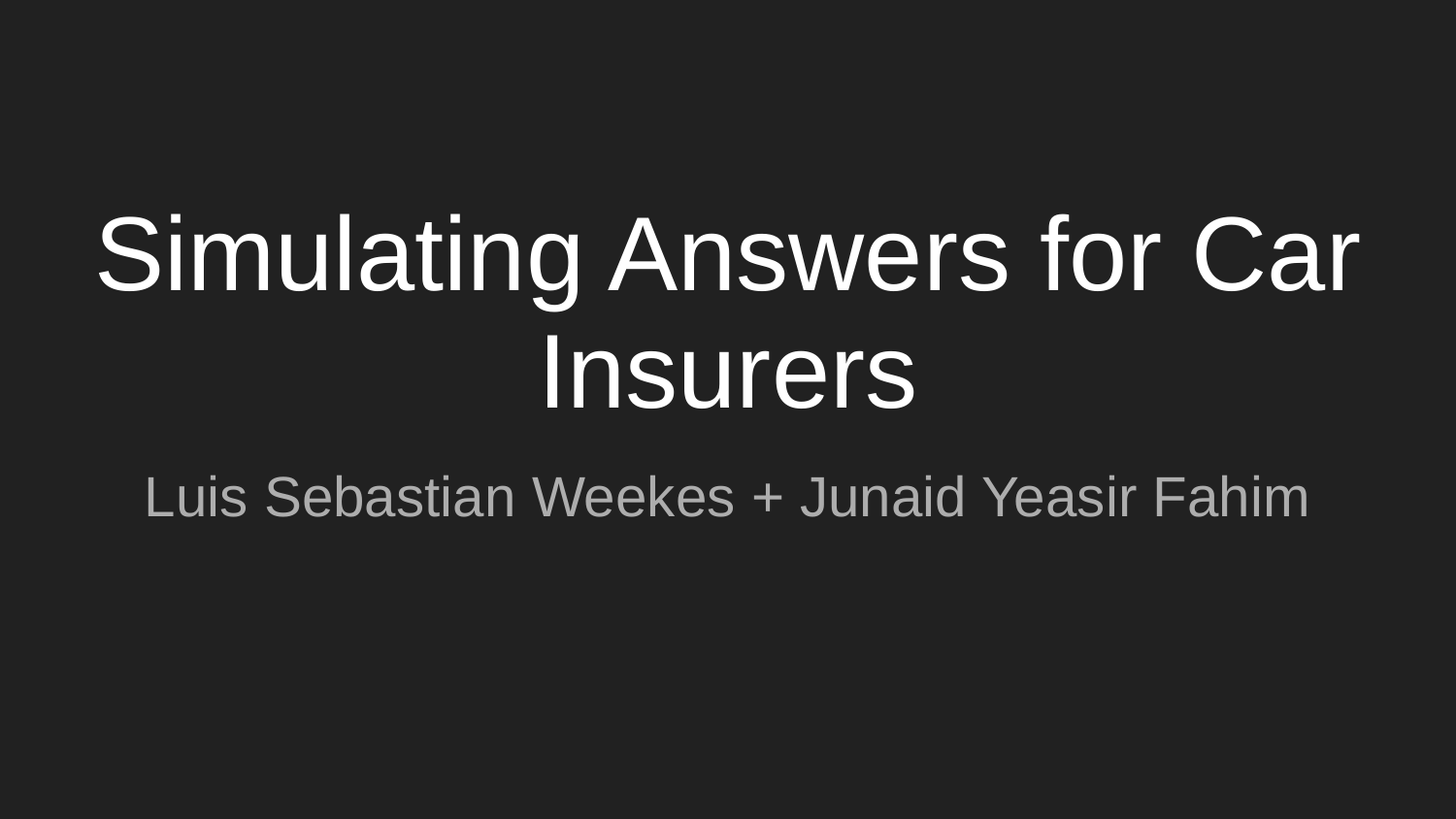

# Simulating Answers for Car Insurers
Luis Sebastian Weekes + Junaid Yeasir Fahim